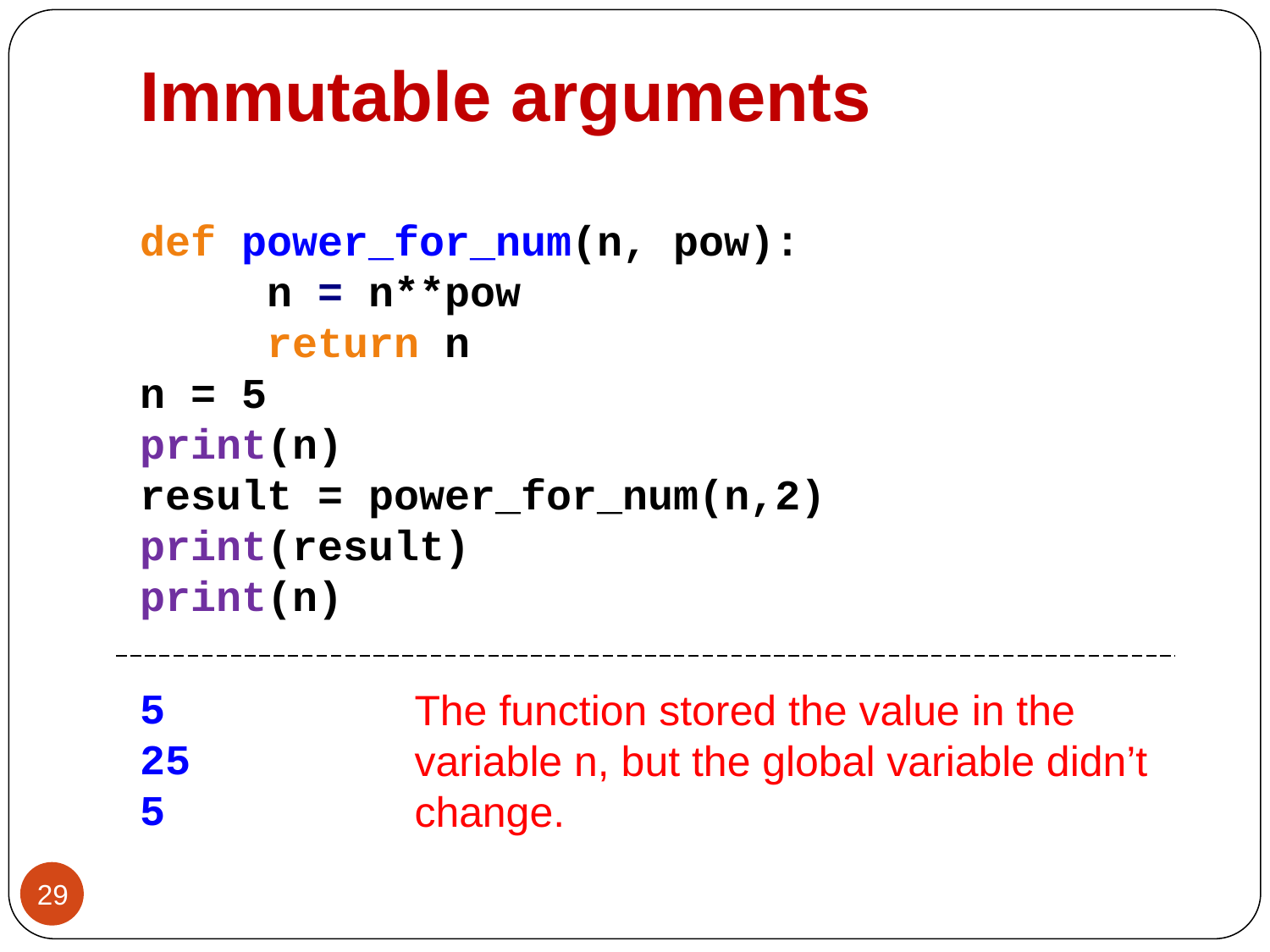

# Immutable arguments
def power_for_num(n, pow):
	n = n**pow
	return n
n = 5
print(n)
result = power_for_num(n,2)
print(result)
print(n)

5
25
5
The function stored the value in the variable n, but the global variable didn’t change.